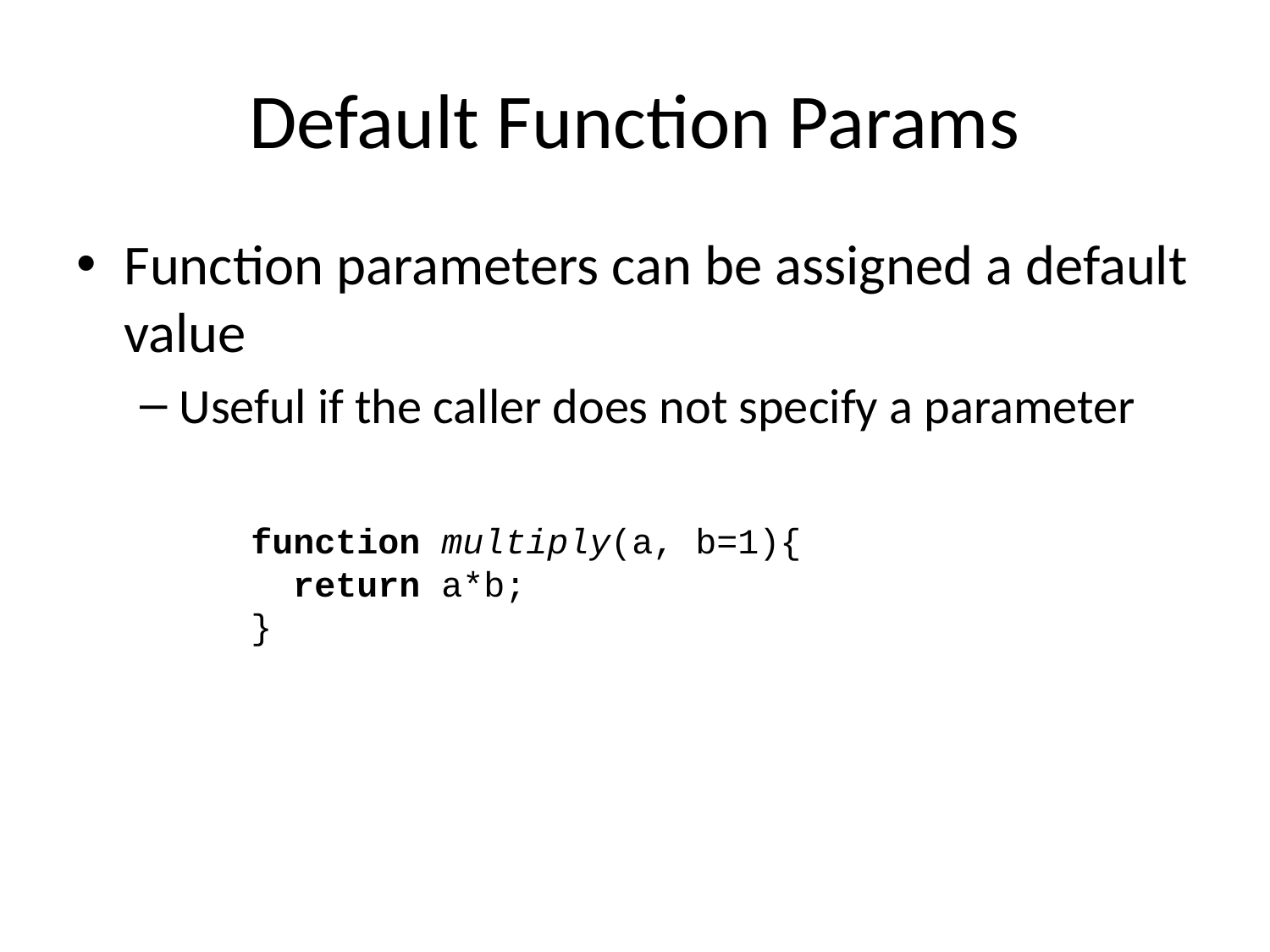

# Default Function Params
Function parameters can be assigned a default value
Useful if the caller does not specify a parameter

function multiply(a, b=1){
  return a*b;
}